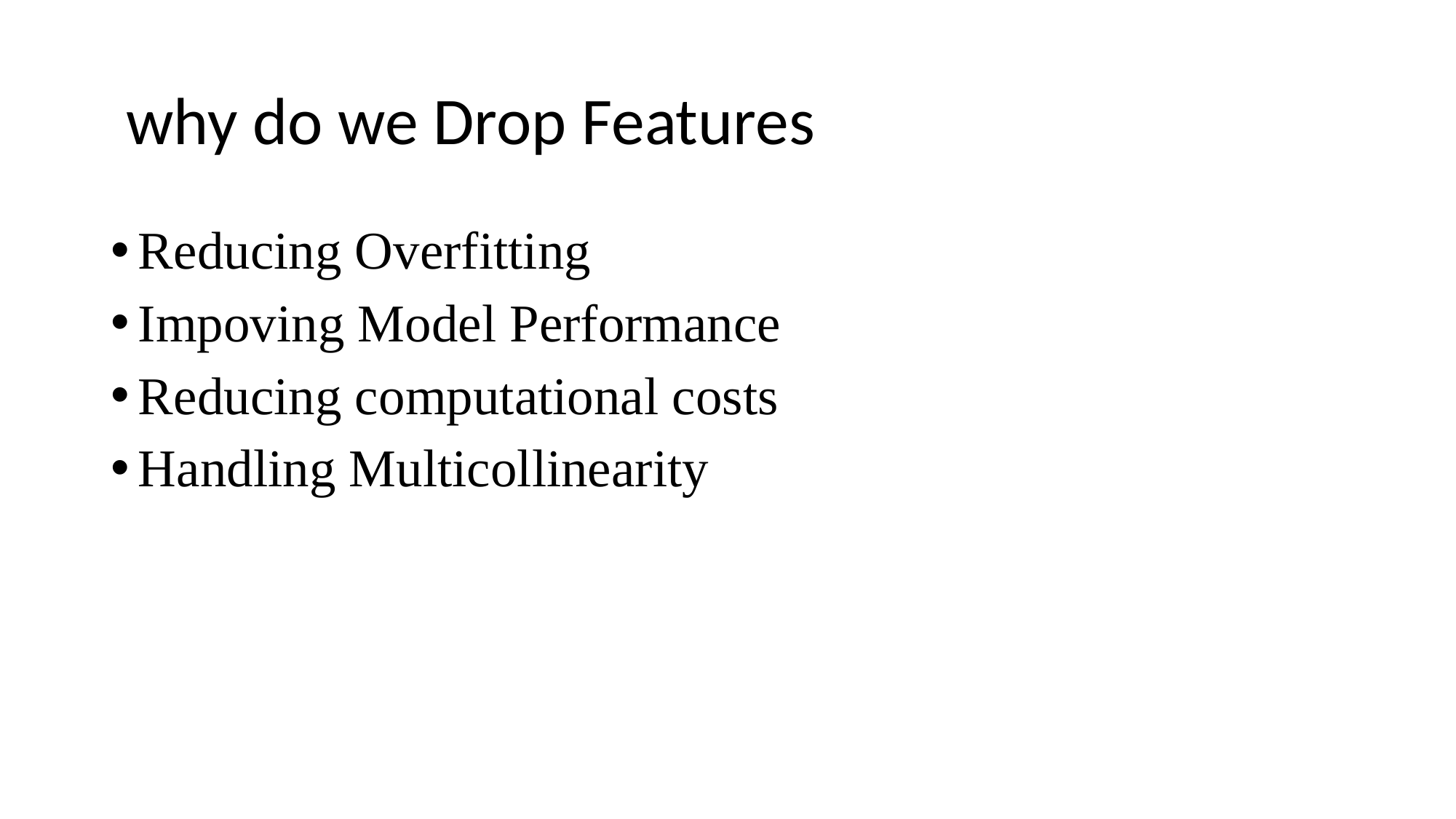

# why do we Drop Features
Reducing Overfitting
Impoving Model Performance
Reducing computational costs
Handling Multicollinearity